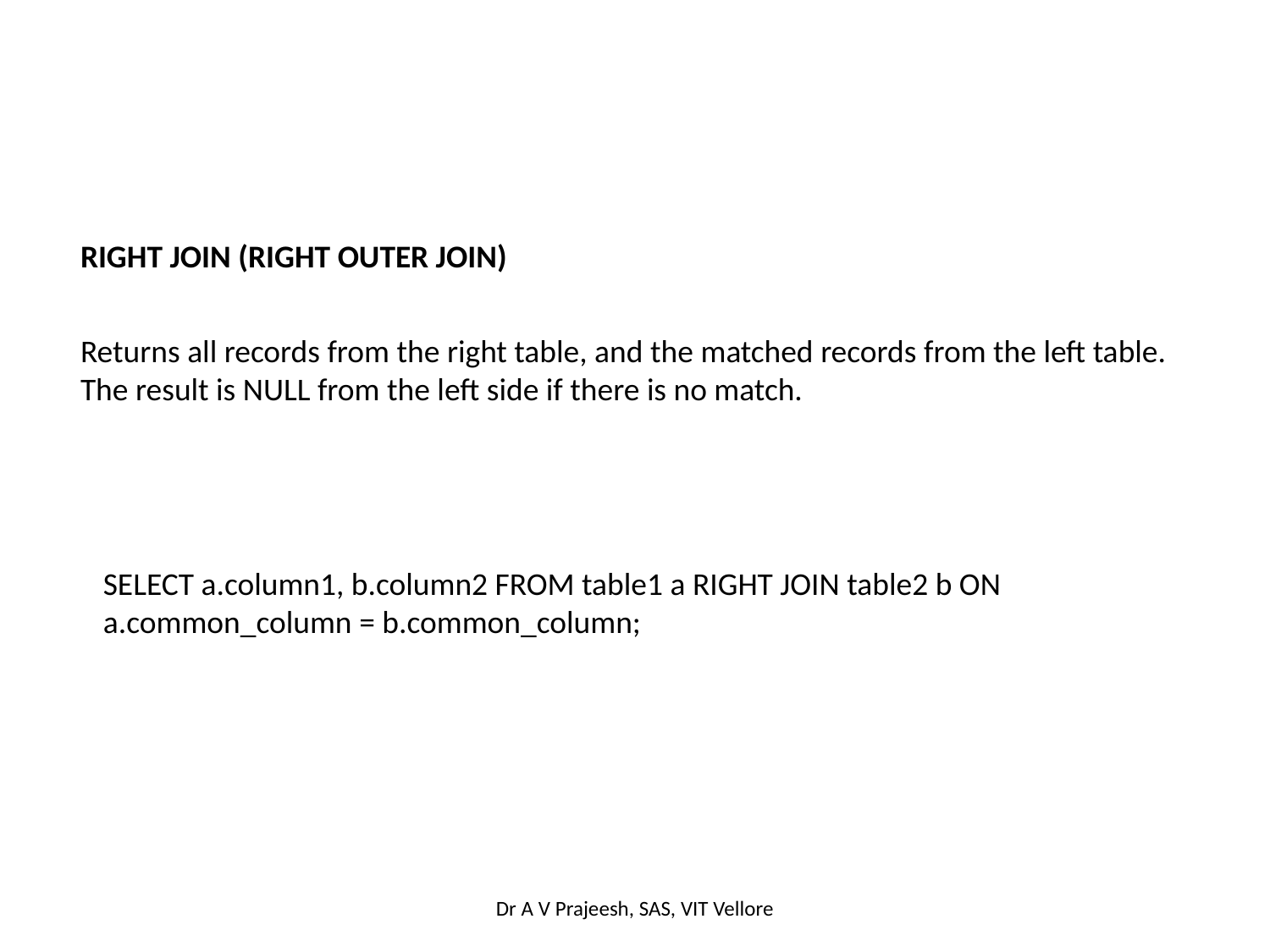

RIGHT JOIN (RIGHT OUTER JOIN)
Returns all records from the right table, and the matched records from the left table. The result is NULL from the left side if there is no match.
SELECT a.column1, b.column2 FROM table1 a RIGHT JOIN table2 b ON a.common_column = b.common_column;
Dr A V Prajeesh, SAS, VIT Vellore